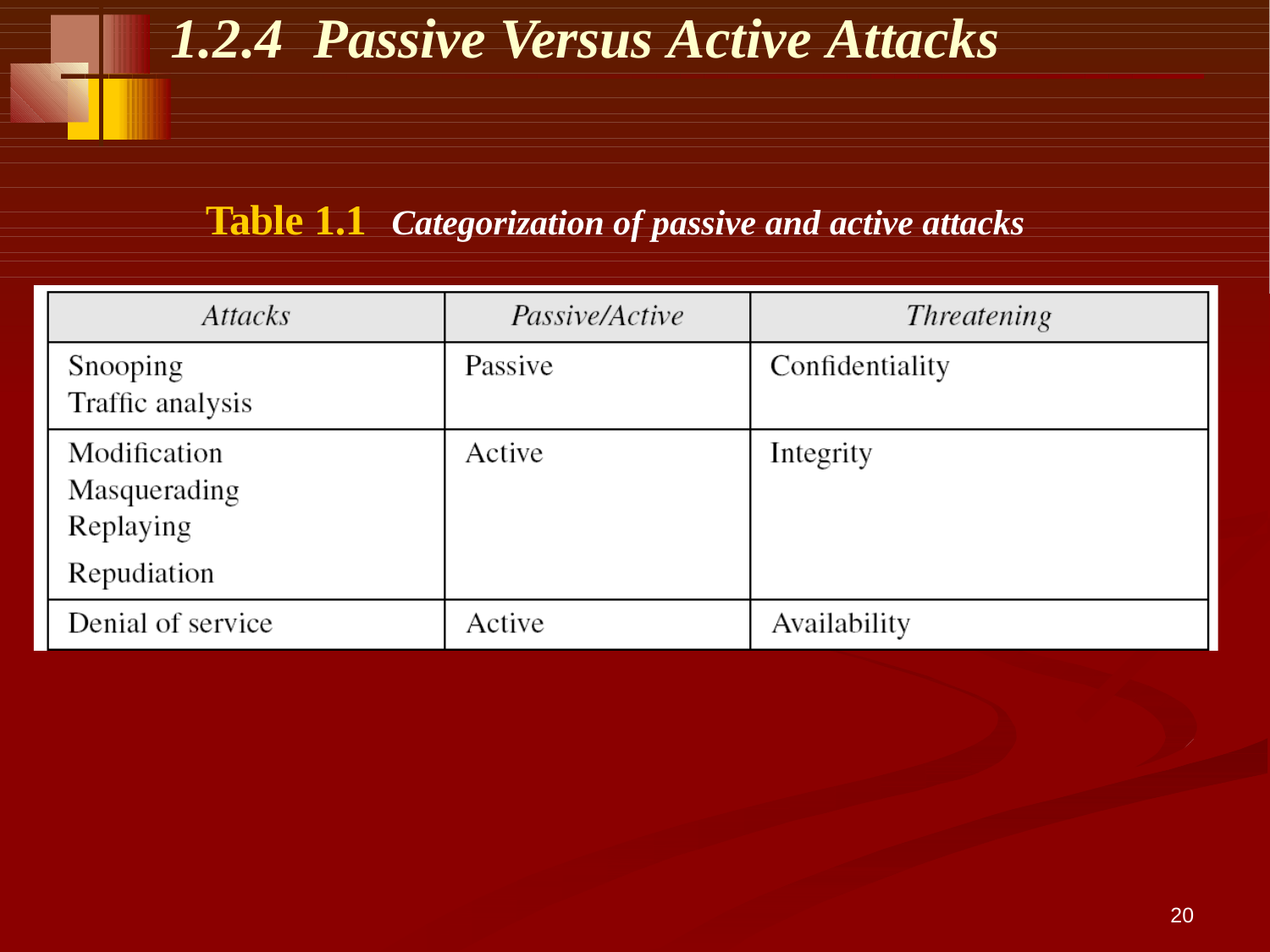

1.2.4	Passive Versus Active Attacks
Table 1.1	Categorization of passive and active attacks

20